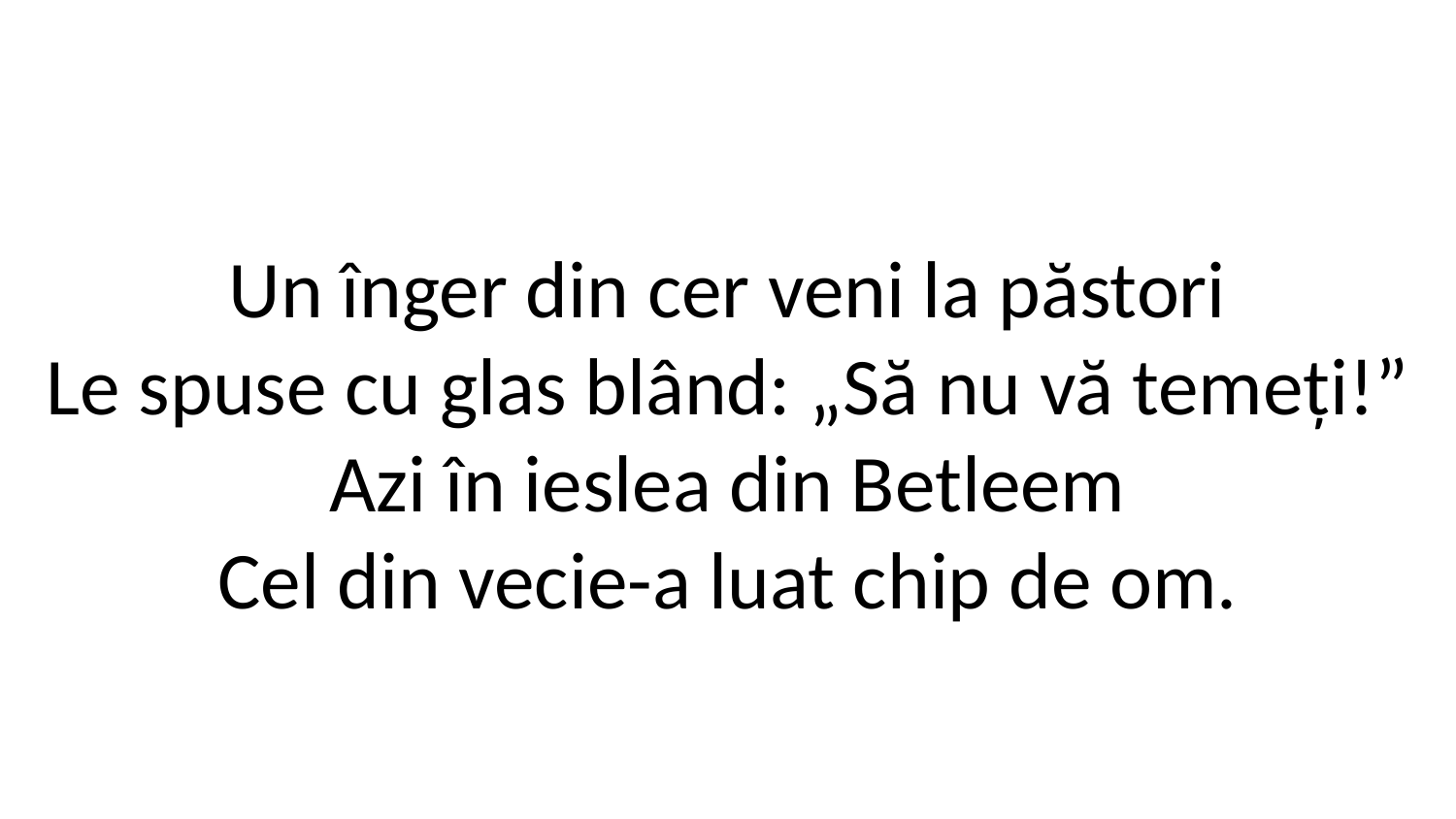

Un înger din cer veni la păstori
Le spuse cu glas blând: „Să nu vă temeți!”
Azi în ieslea din Betleem
Cel din vecie-a luat chip de om.